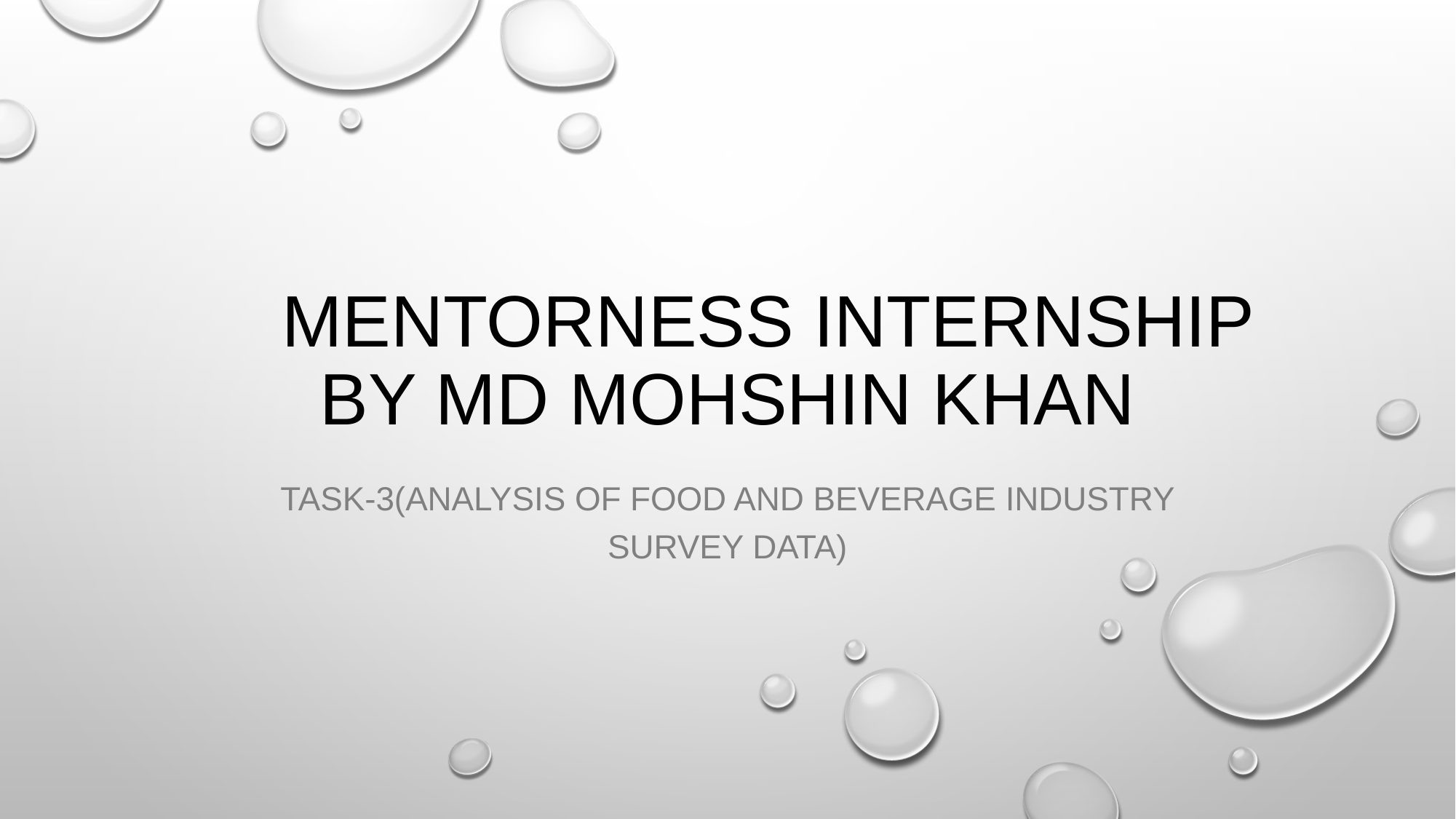

# MENTORNESS INTERNSHIP BY md MOHSHIN KHAN
TASK-3(Analysis of Food and Beverage Industry Survey Data)